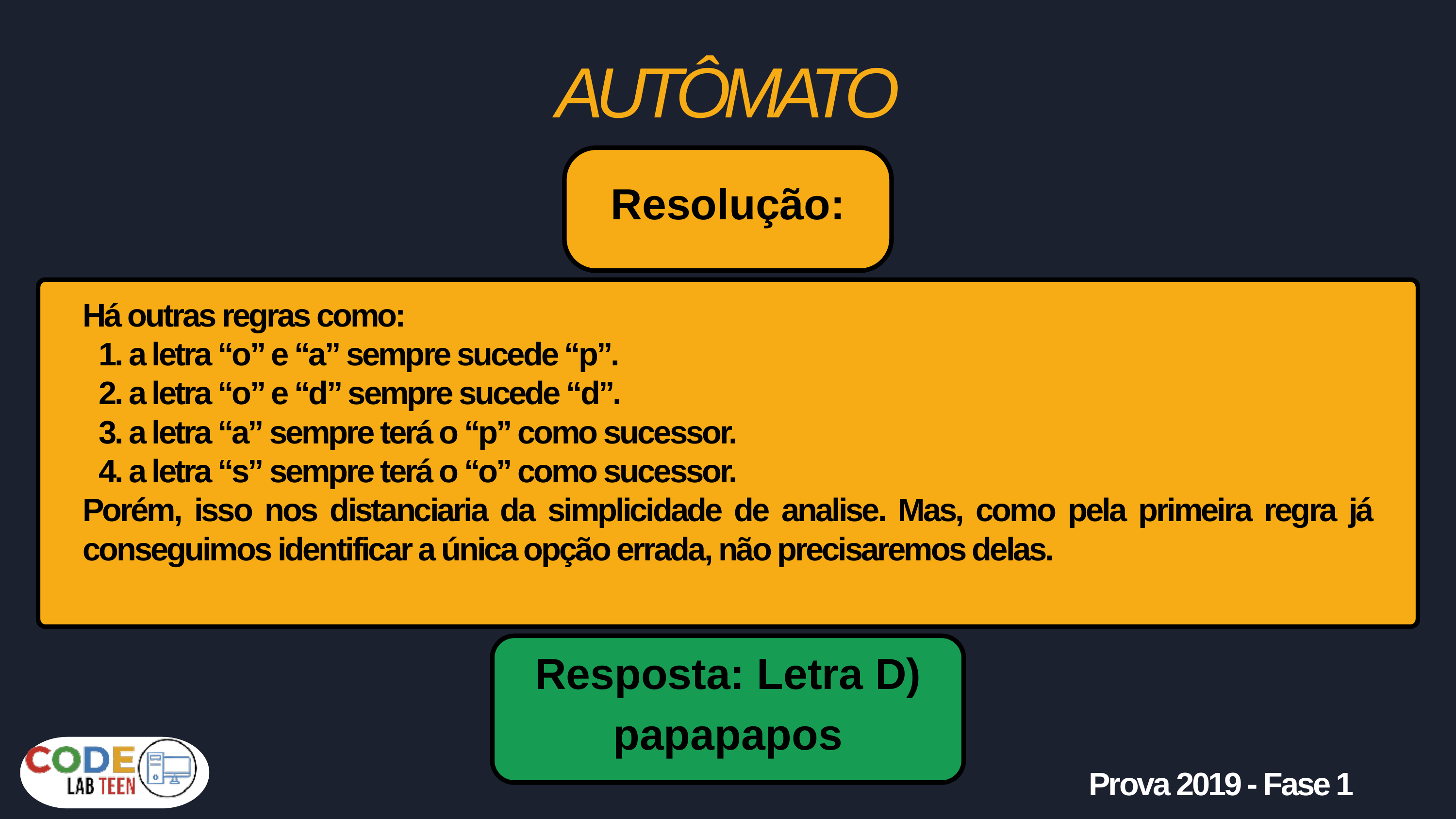

AUTÔMATO

Resolução:

Há outras regras como:
  1. a letra “o” e “a” sempre sucede “p”.
  2. a letra “o” e “d” sempre sucede “d”.
  3. a letra “a” sempre terá o “p” como sucessor.
  4. a letra “s” sempre terá o “o” como sucessor.
Porém, isso nos distanciaria da simplicidade de analise. Mas, como pela primeira regra já conseguimos identificar a única opção errada, não precisaremos delas.

Resposta: Letra D) papapapos

Prova 2019 - Fase 1